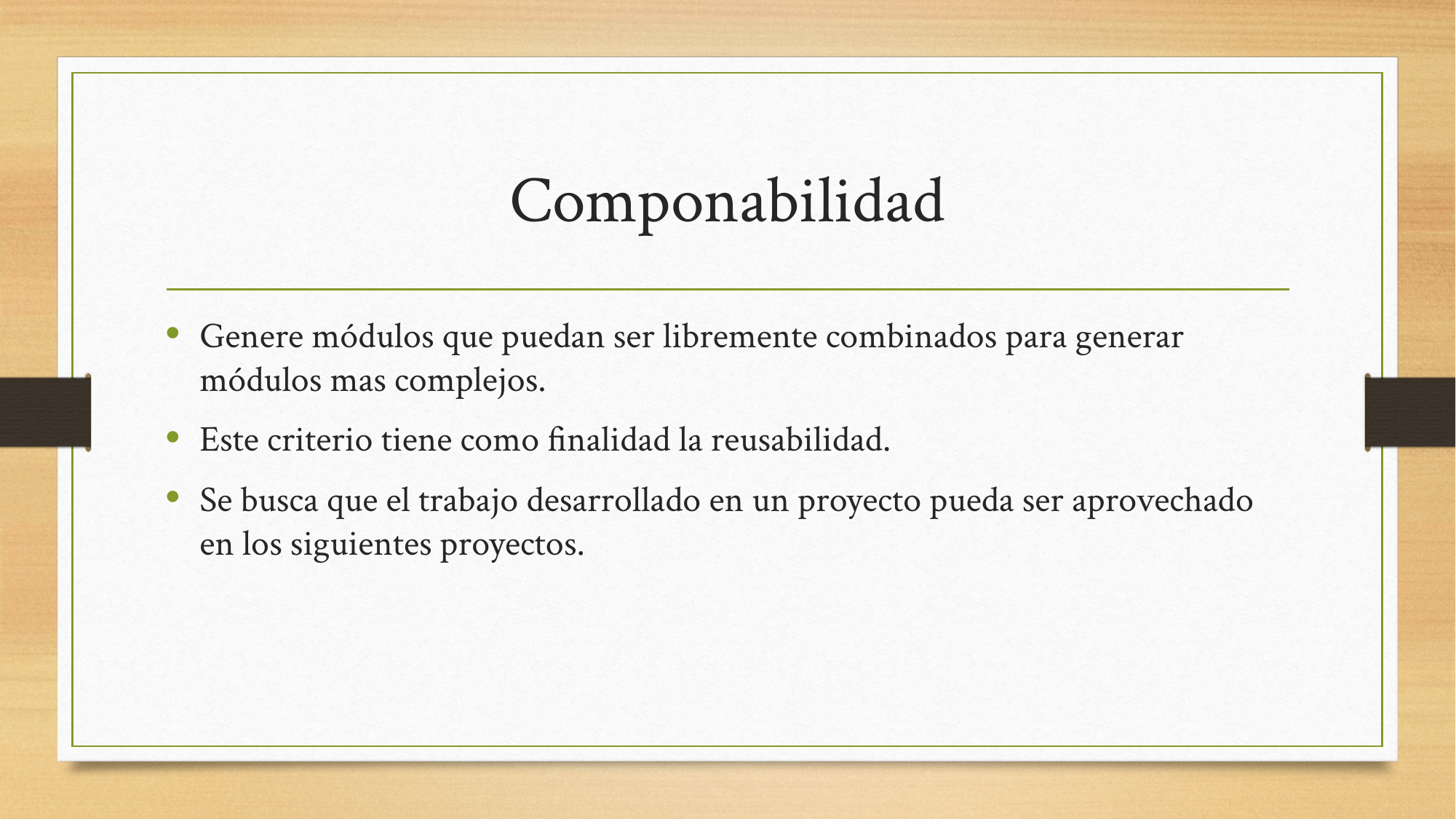

# Componabilidad
Genere módulos que puedan ser libremente combinados para generar módulos mas complejos.
Este criterio tiene como finalidad la reusabilidad.
Se busca que el trabajo desarrollado en un proyecto pueda ser aprovechado en los siguientes proyectos.